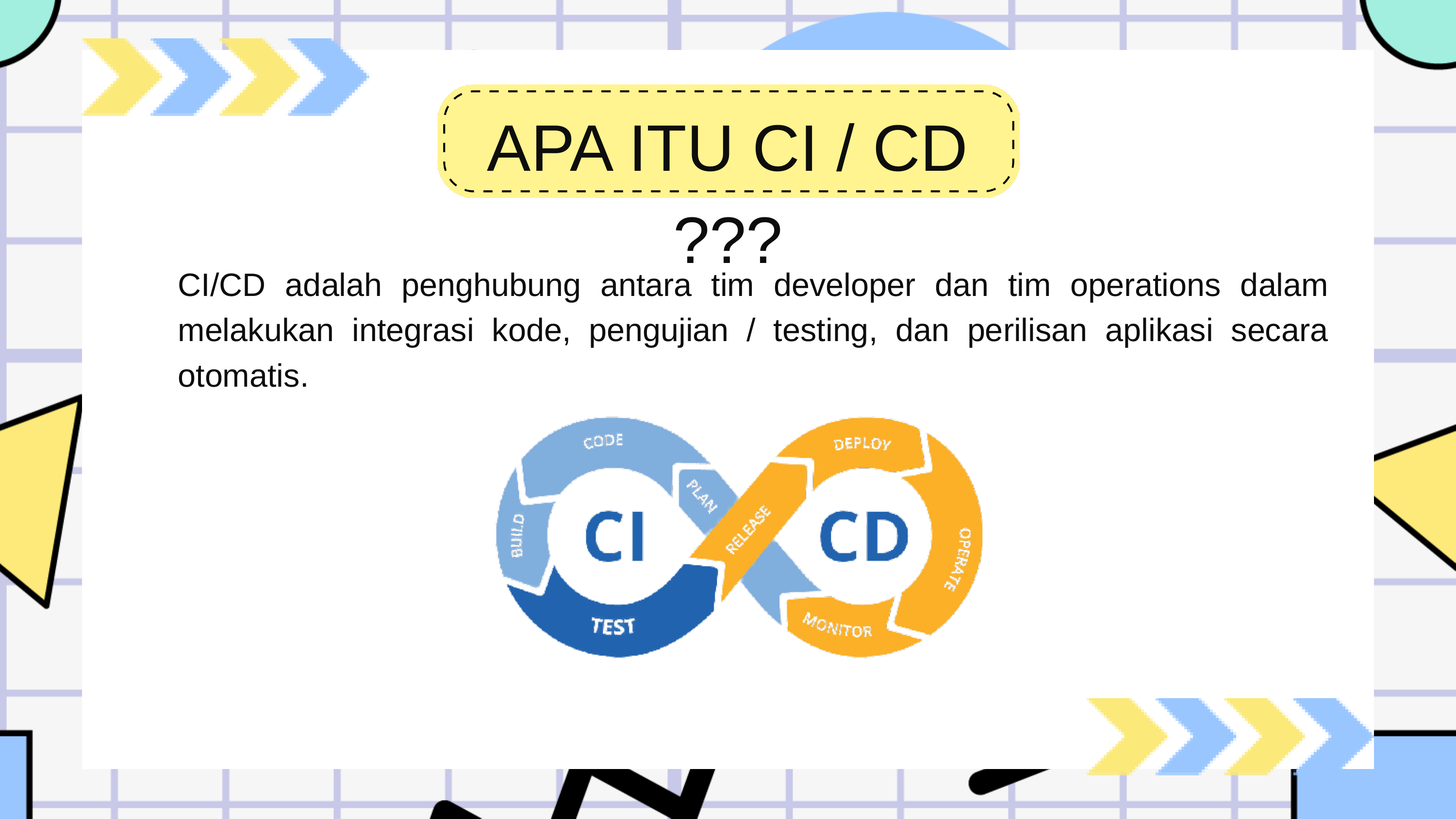

APA ITU CI / CD ???
CI/CD adalah penghubung antara tim developer dan tim operations dalam melakukan integrasi kode, pengujian / testing, dan perilisan aplikasi secara otomatis.